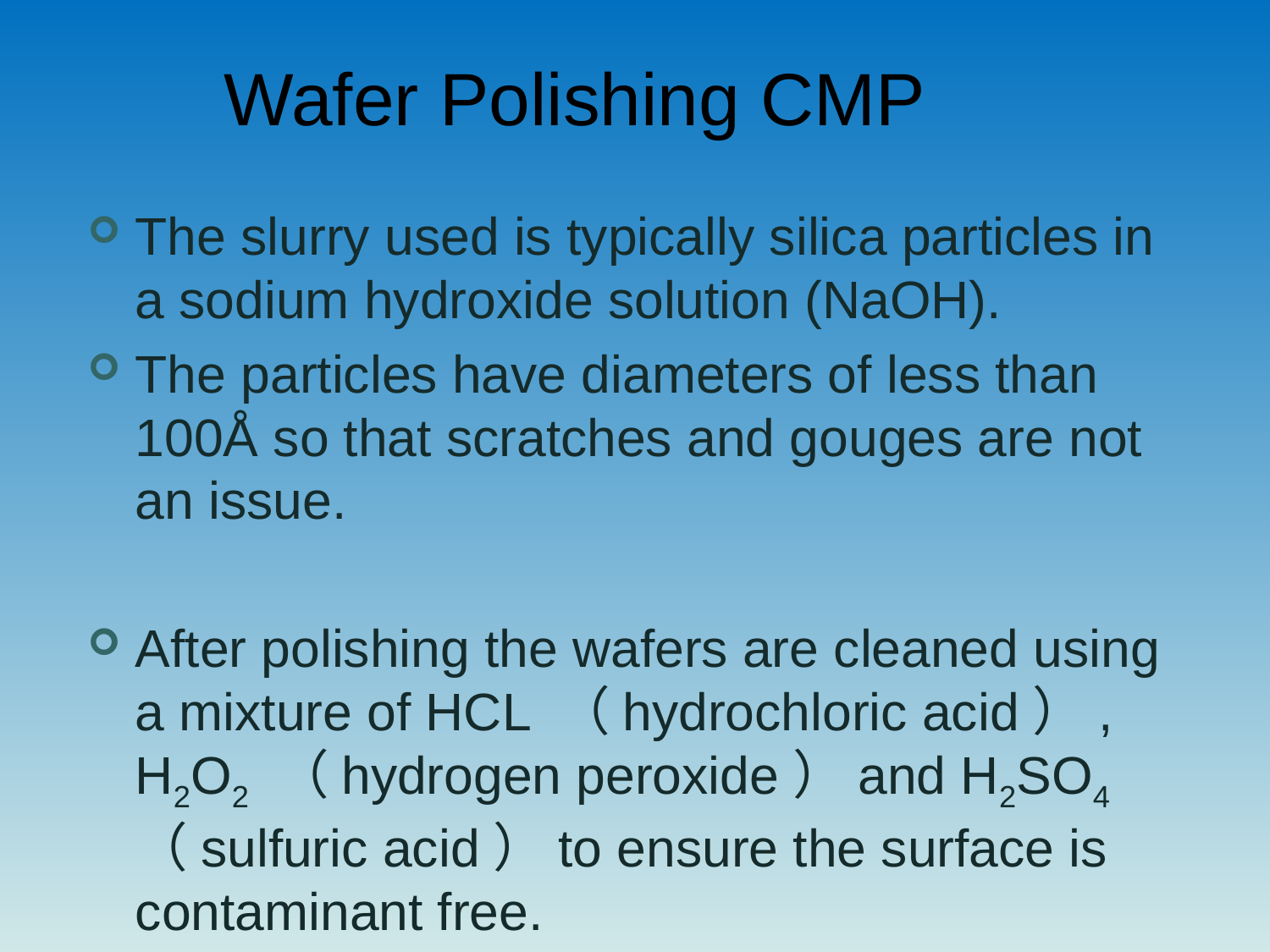

# Wafer Polishing CMP
The slurry used is typically silica particles in a sodium hydroxide solution (NaOH).
The particles have diameters of less than 100Å so that scratches and gouges are not an issue.

After polishing the wafers are cleaned using a mixture of HCL （hydrochloric acid）, H2O2 （hydrogen peroxide）and H2SO4 （sulfuric acid）to ensure the surface is contaminant free.

23